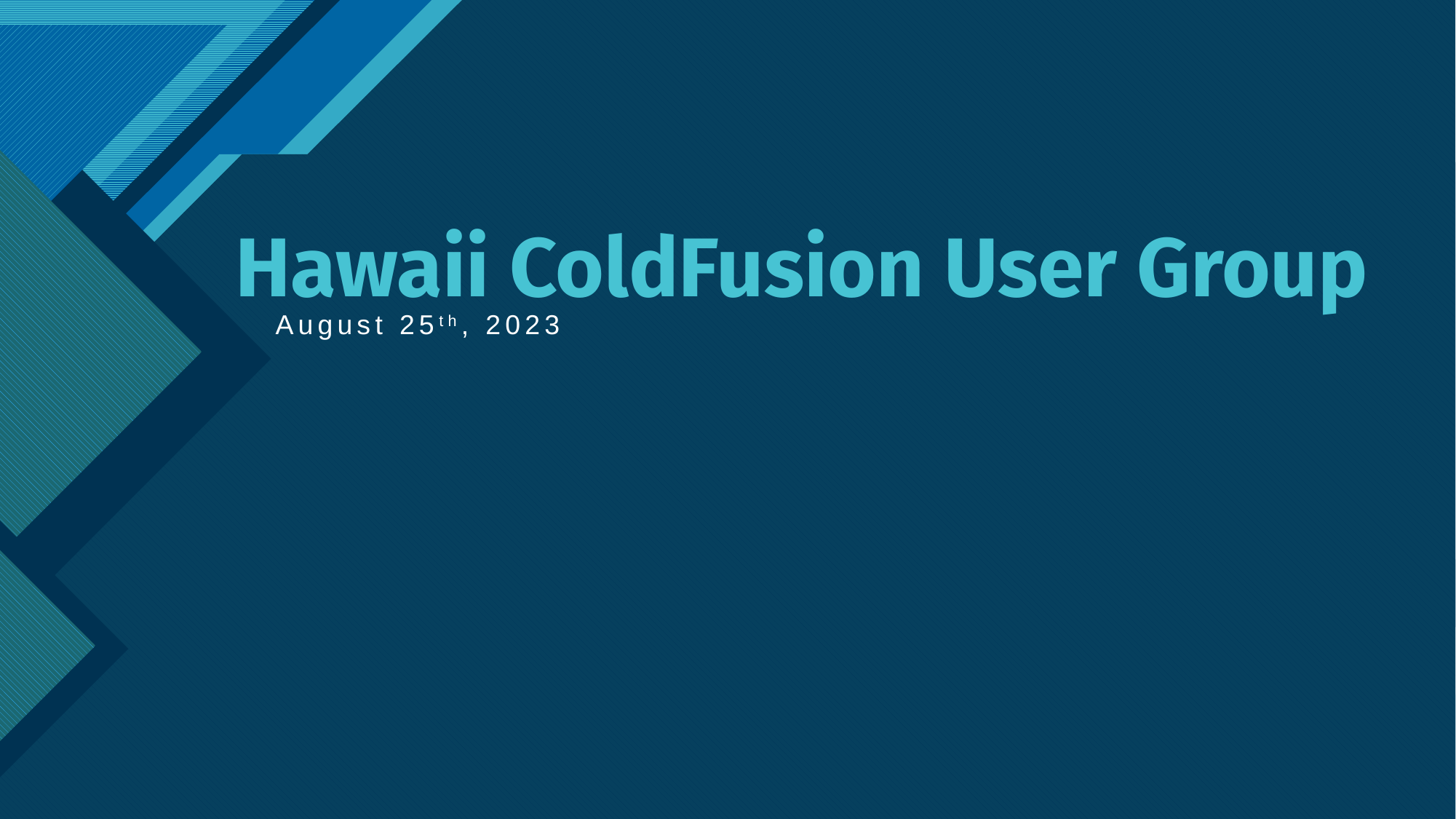

# Hawaii ColdFusion User Group
August 25th, 2023